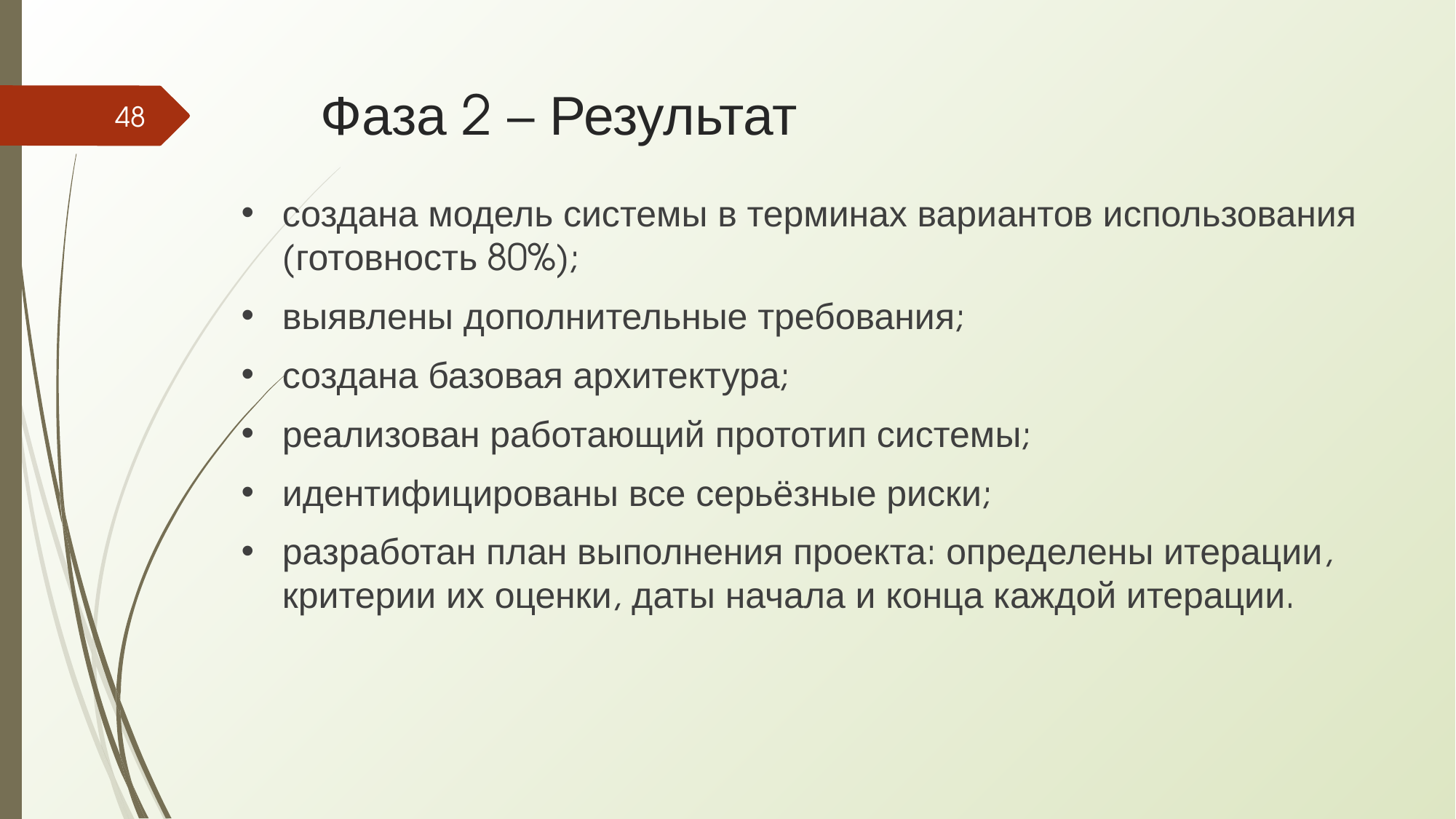

# Фаза 2 – Результат
48
создана модель системы в терминах вариантов использования (готовность 80%);
выявлены дополнительные требования;
создана базовая архитектура;
реализован работающий прототип системы;
идентифицированы все серьёзные риски;
разработан план выполнения проекта: определены итерации, критерии их оценки, даты начала и конца каждой итерации.